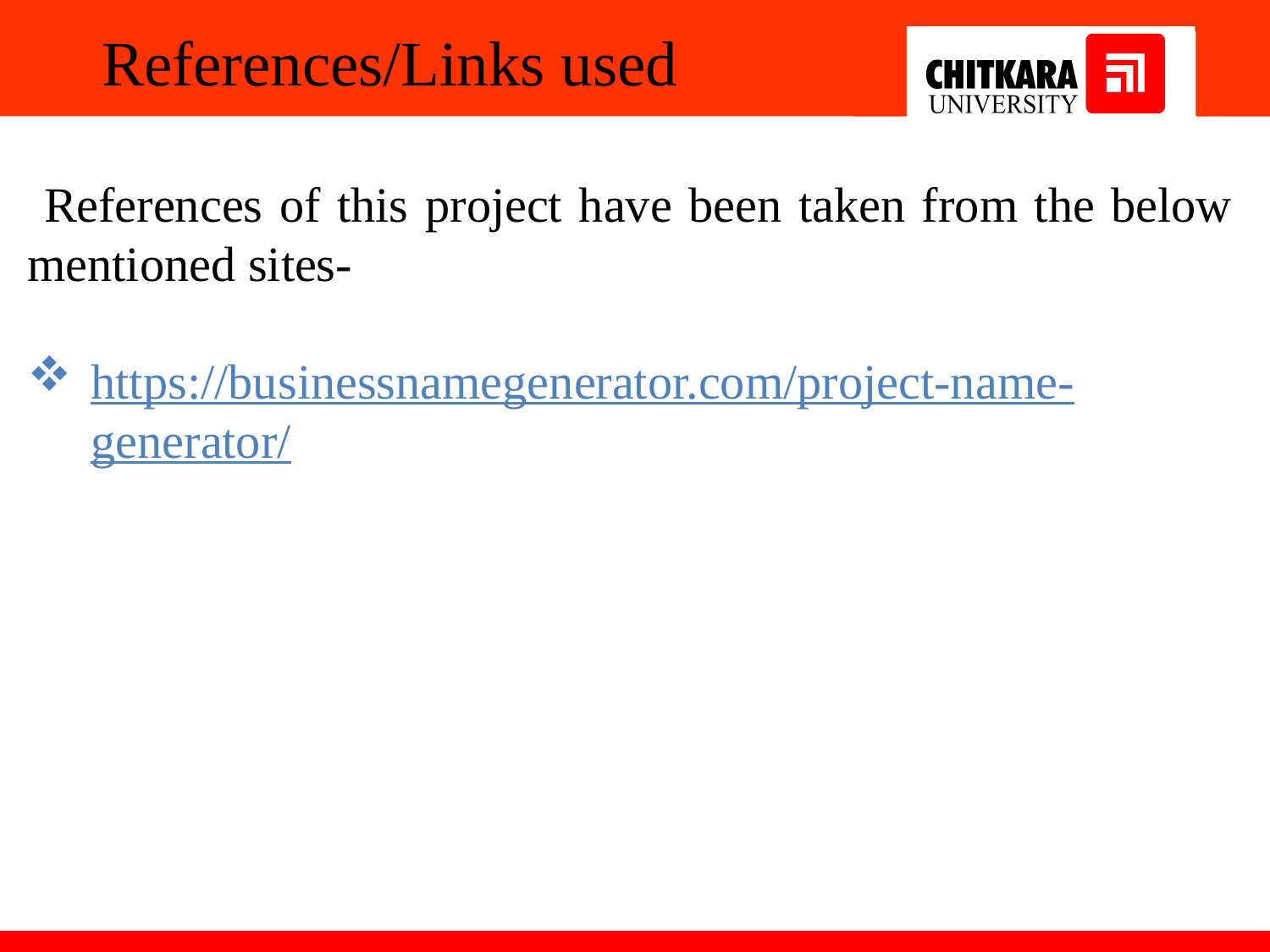

References/Links used
 References of this project have been taken from the below mentioned sites-

https://businessnamegenerator.com/project-name-generator/